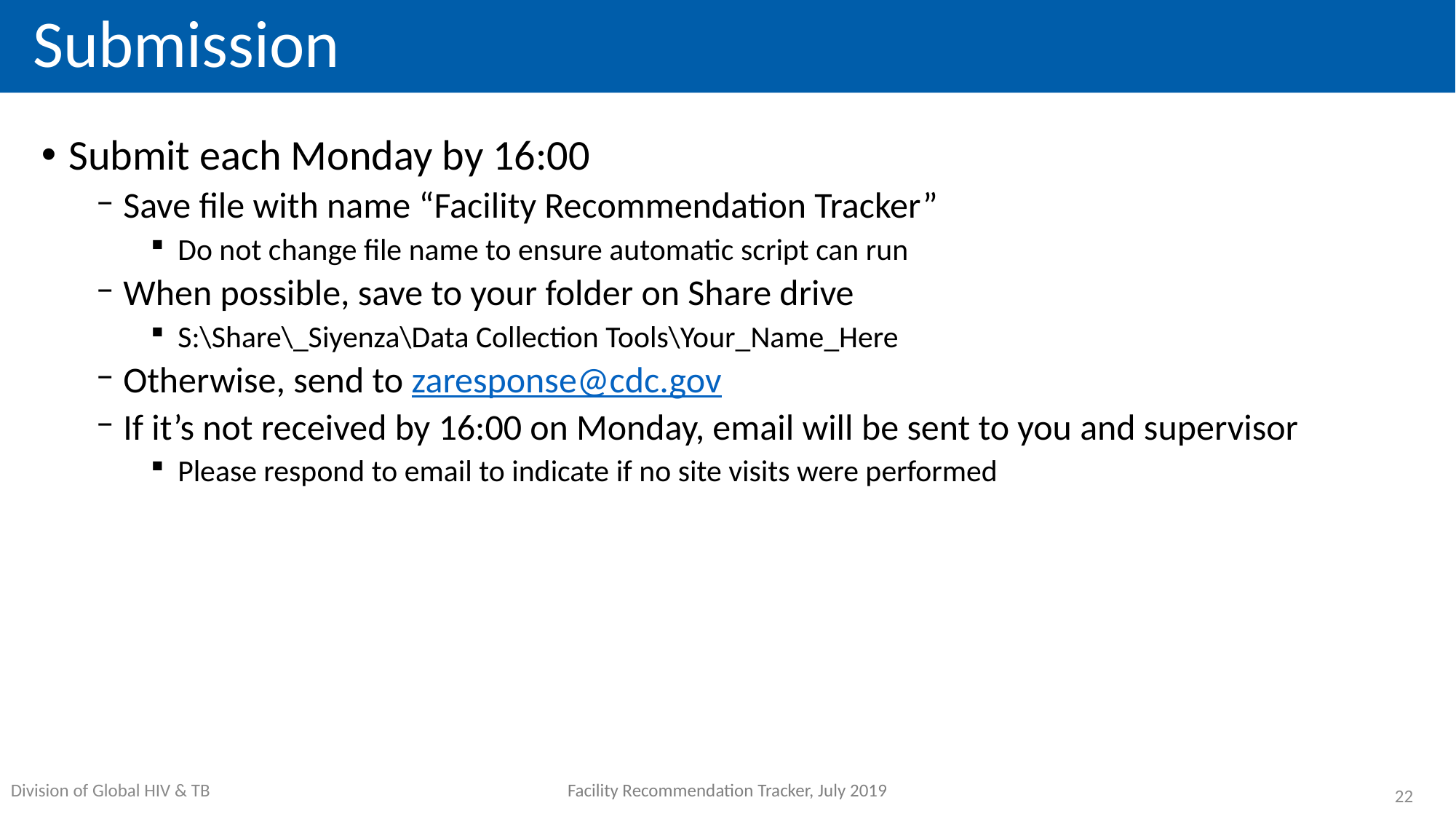

# Submission
Submit each Monday by 16:00
Save file with name “Facility Recommendation Tracker”
Do not change file name to ensure automatic script can run
When possible, save to your folder on Share drive
S:\Share\_Siyenza\Data Collection Tools\Your_Name_Here
Otherwise, send to zaresponse@cdc.gov
If it’s not received by 16:00 on Monday, email will be sent to you and supervisor
Please respond to email to indicate if no site visits were performed

Facility Recommendation Tracker, July 2019
22